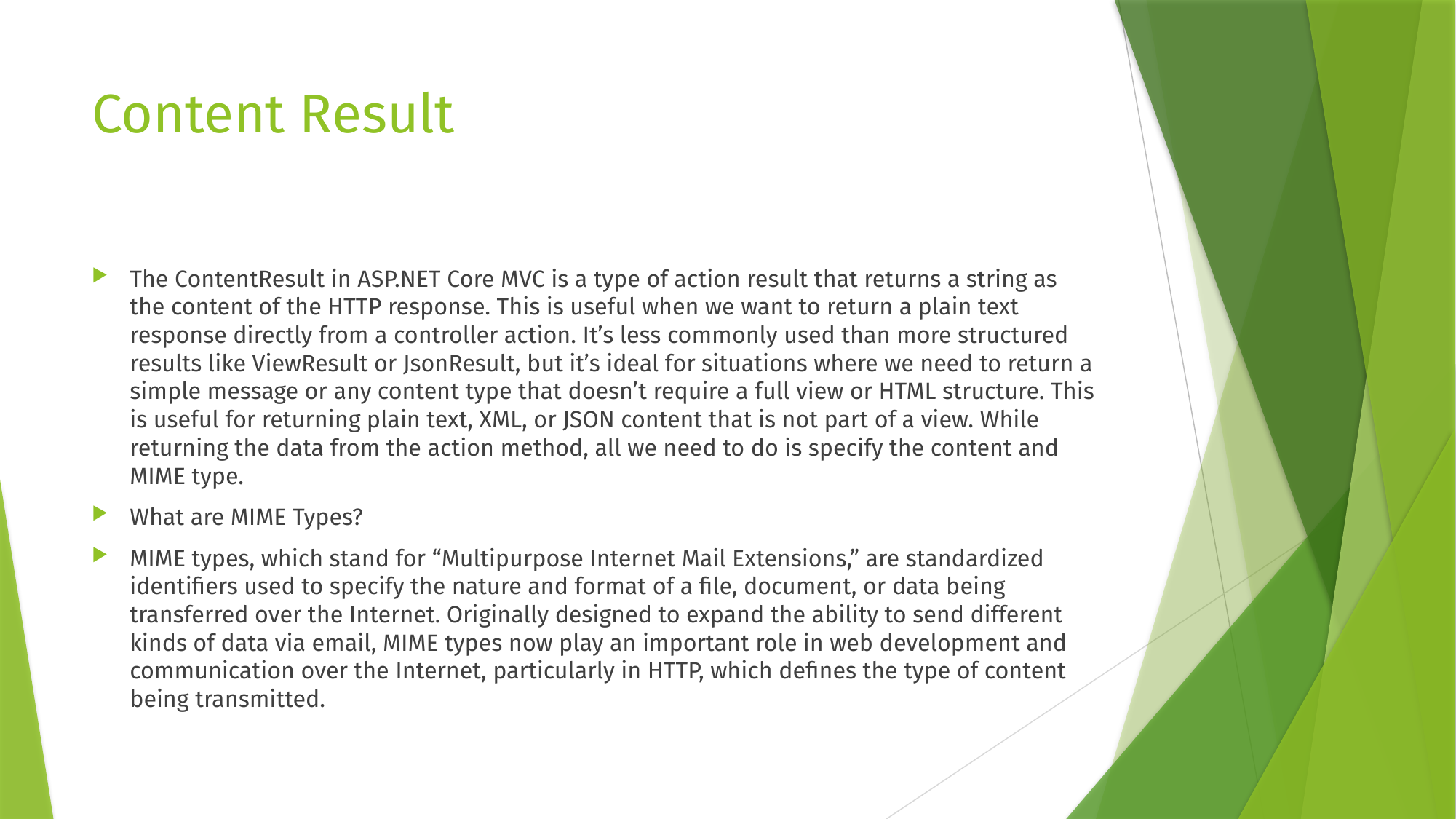

# Content Result
The ContentResult in ASP.NET Core MVC is a type of action result that returns a string as the content of the HTTP response. This is useful when we want to return a plain text response directly from a controller action. It’s less commonly used than more structured results like ViewResult or JsonResult, but it’s ideal for situations where we need to return a simple message or any content type that doesn’t require a full view or HTML structure. This is useful for returning plain text, XML, or JSON content that is not part of a view. While returning the data from the action method, all we need to do is specify the content and MIME type.
What are MIME Types?
MIME types, which stand for “Multipurpose Internet Mail Extensions,” are standardized identifiers used to specify the nature and format of a file, document, or data being transferred over the Internet. Originally designed to expand the ability to send different kinds of data via email, MIME types now play an important role in web development and communication over the Internet, particularly in HTTP, which defines the type of content being transmitted.